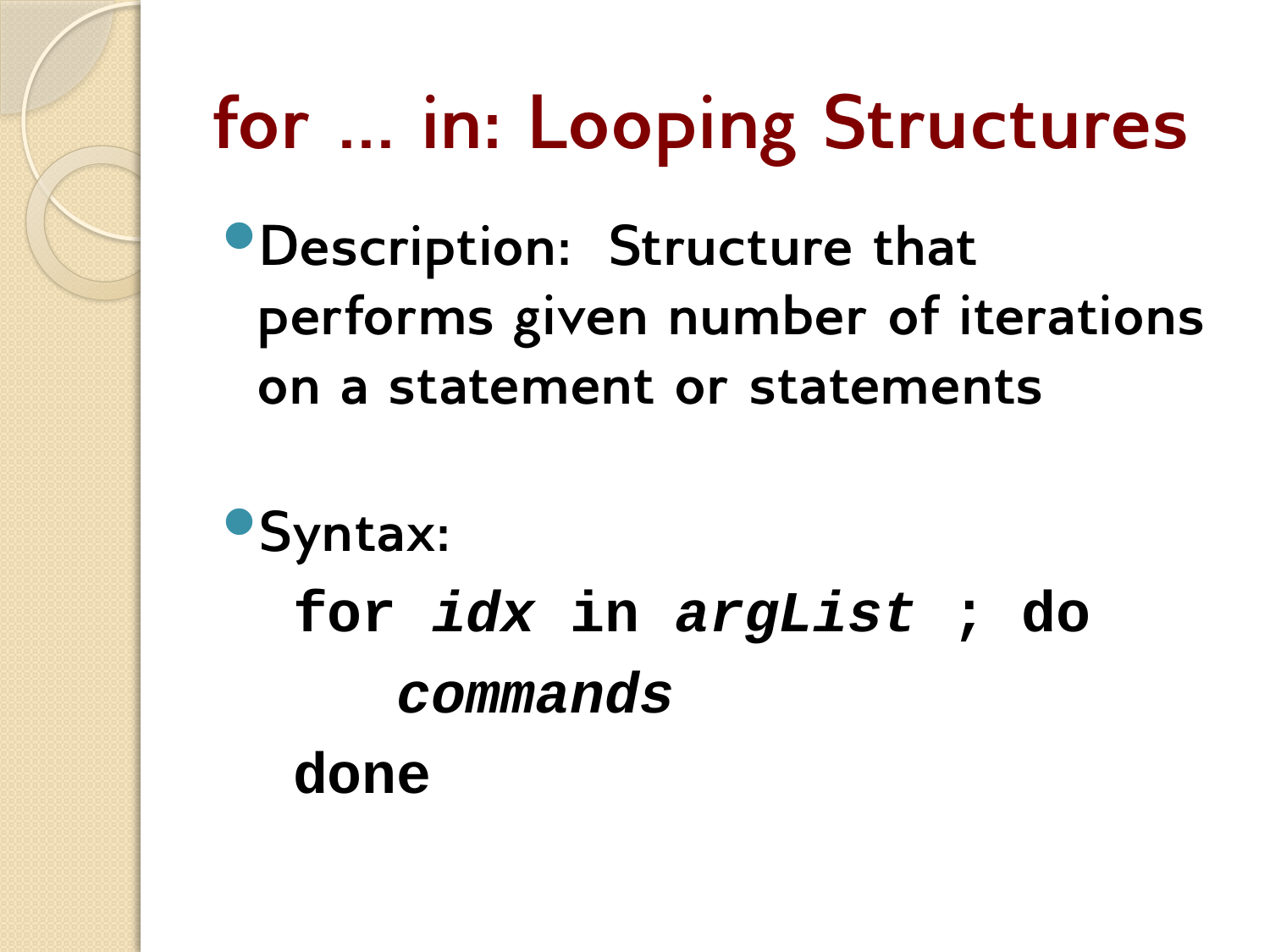

# for ... in: Looping Structures
Description:  Structure that performs given number of iterations on a statement or statements
Syntax:
for idx in argList ; do
   commands
done